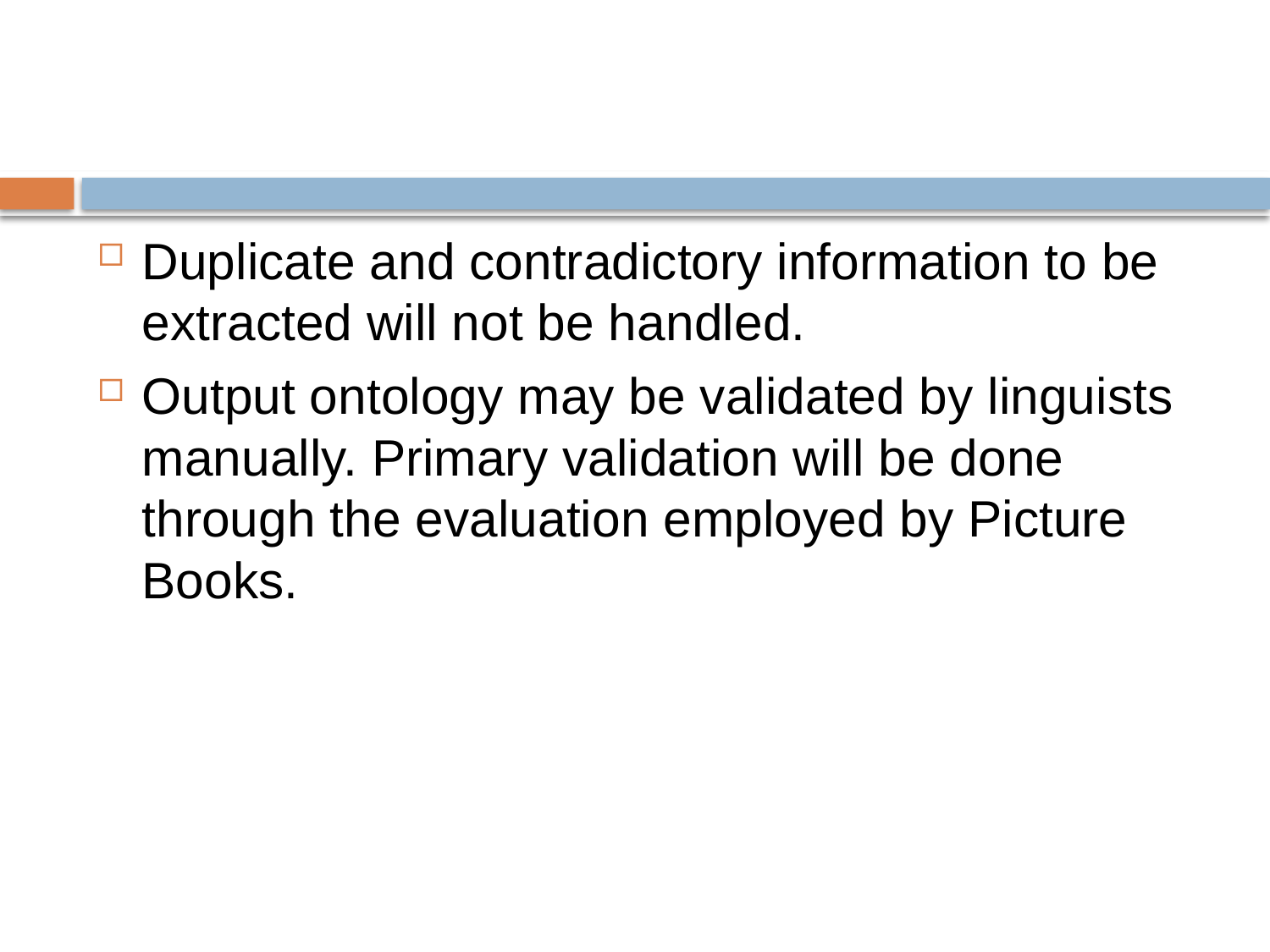

#
Duplicate and contradictory information to be extracted will not be handled.
Output ontology may be validated by linguists manually. Primary validation will be done through the evaluation employed by Picture Books.